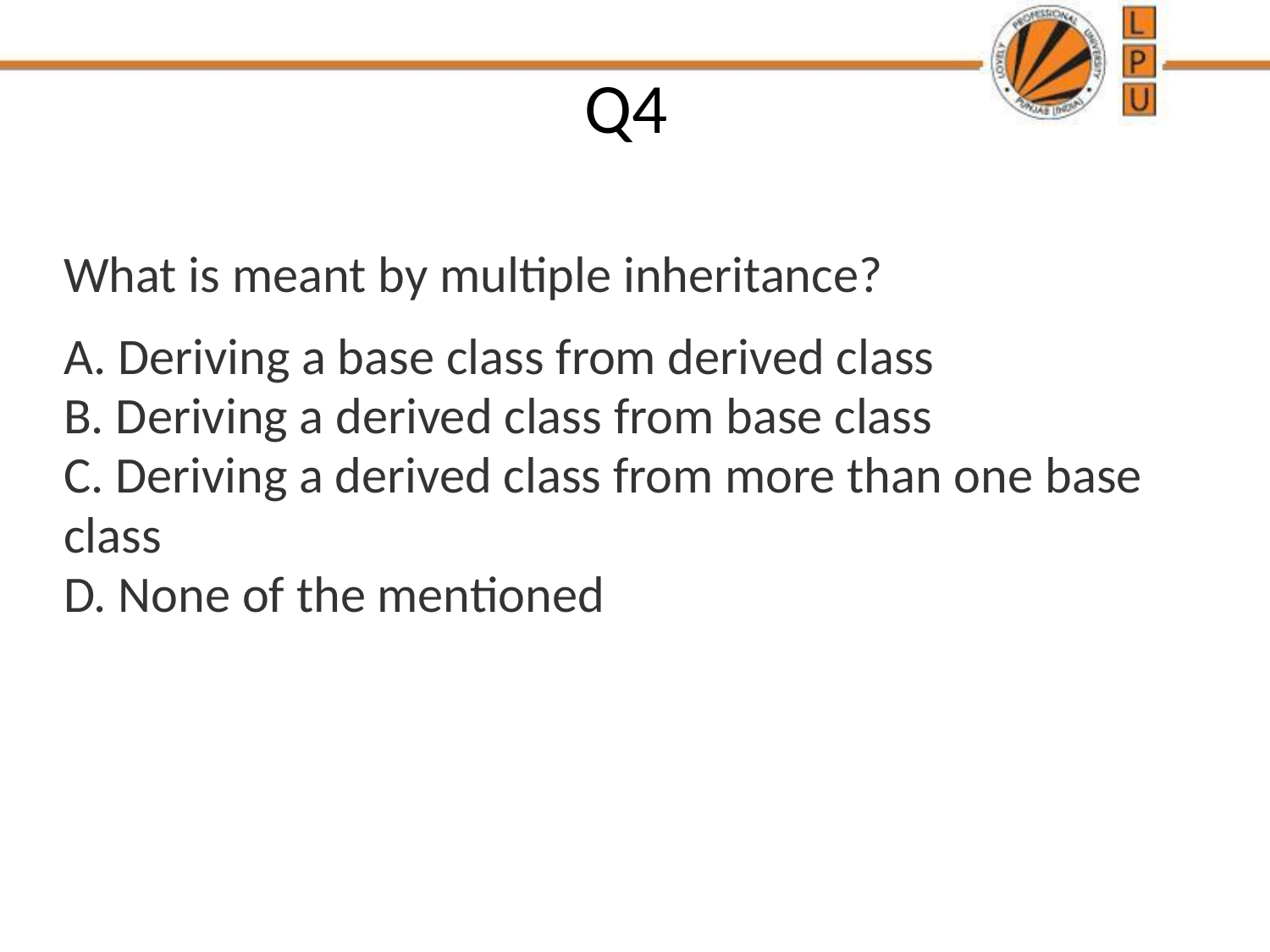

# Q4
What is meant by multiple inheritance?
A. Deriving a base class from derived class
B. Deriving a derived class from base class
C. Deriving a derived class from more than one base class
D. None of the mentioned